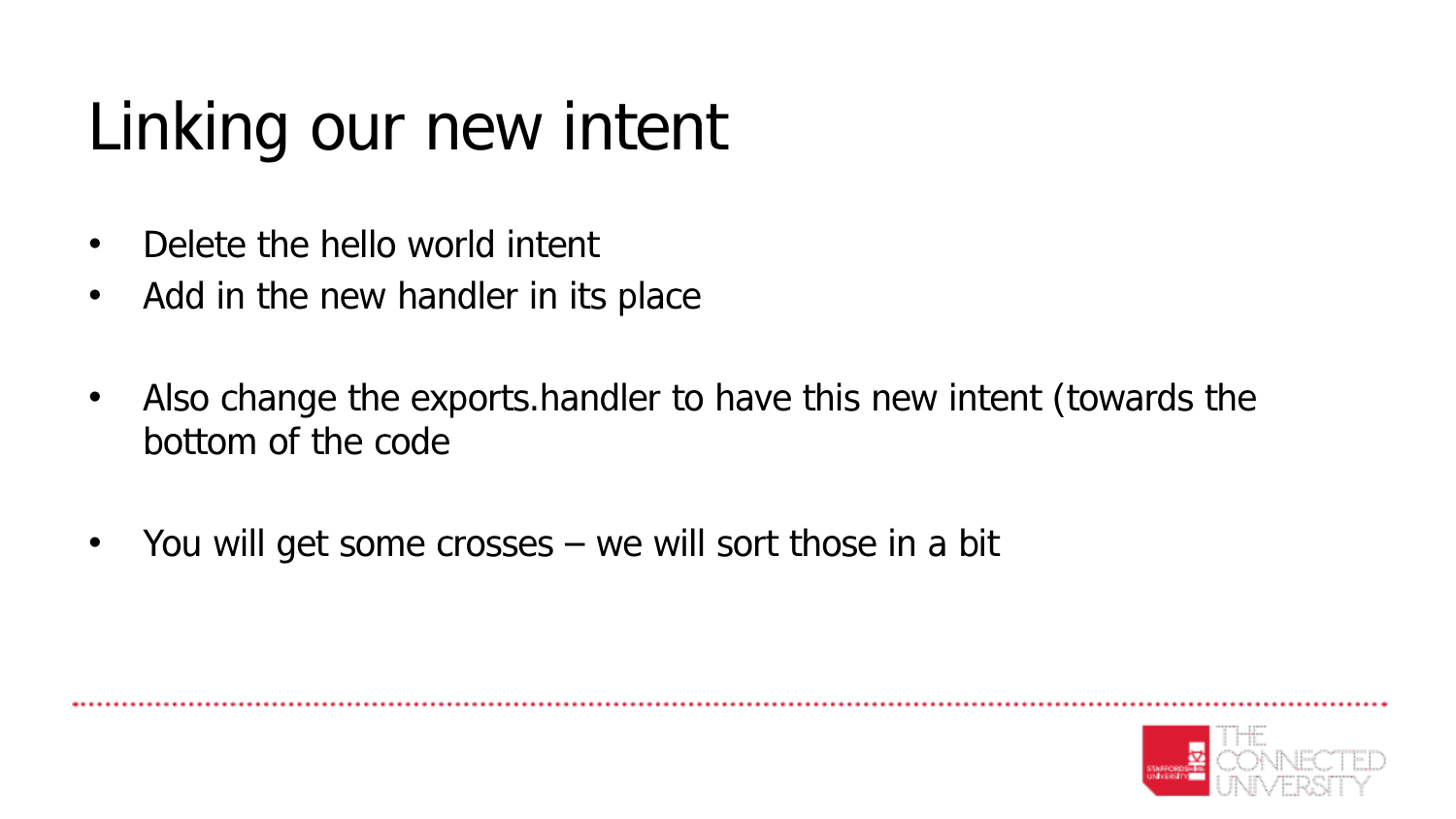

# Linking our new intent
Delete the hello world intent
Add in the new handler in its place

Also change the exports.handler to have this new intent (towards the bottom of the code

You will get some crosses – we will sort those in a bit